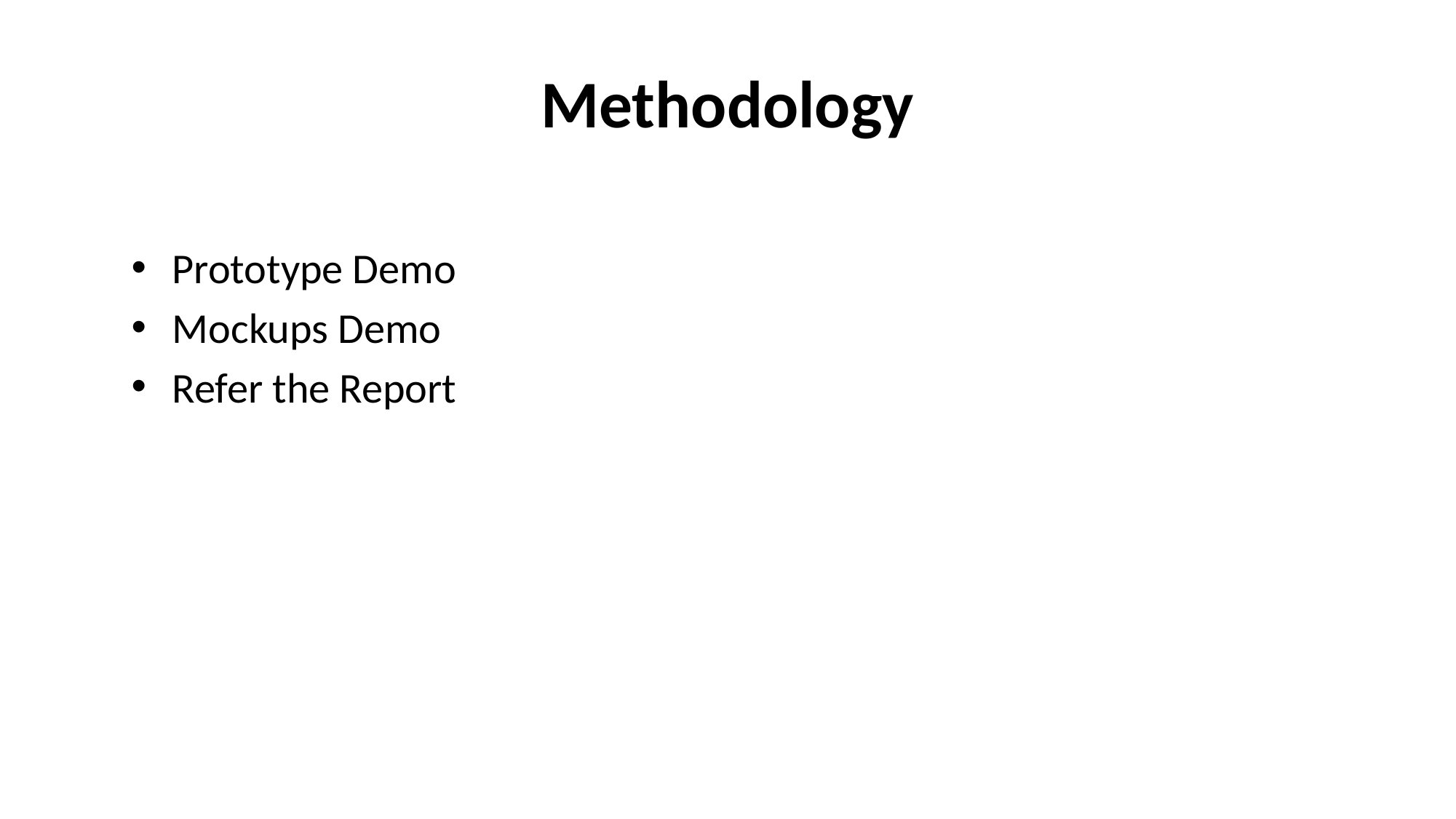

# Methodology

Prototype Demo
Mockups Demo
Refer the Report